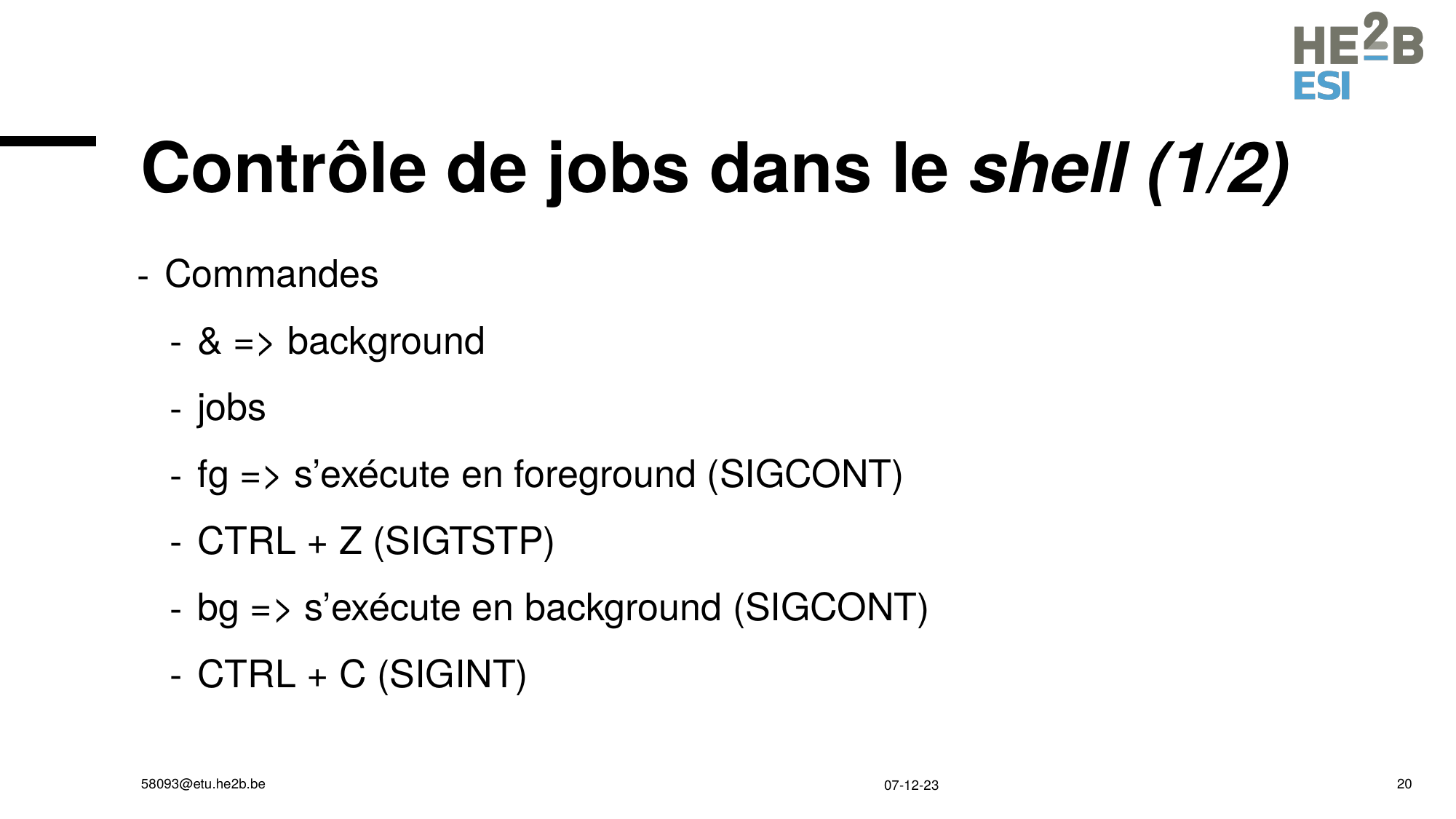

# Contrôle de jobs dans le shell (1/2)
Commandes
& => background
jobs
fg => s’exécute en foreground (SIGCONT)
CTRL + Z (SIGTSTP)
bg => s’exécute en background (SIGCONT)
CTRL + C (SIGINT)
58093@etu.he2b.be
07-12-23
20